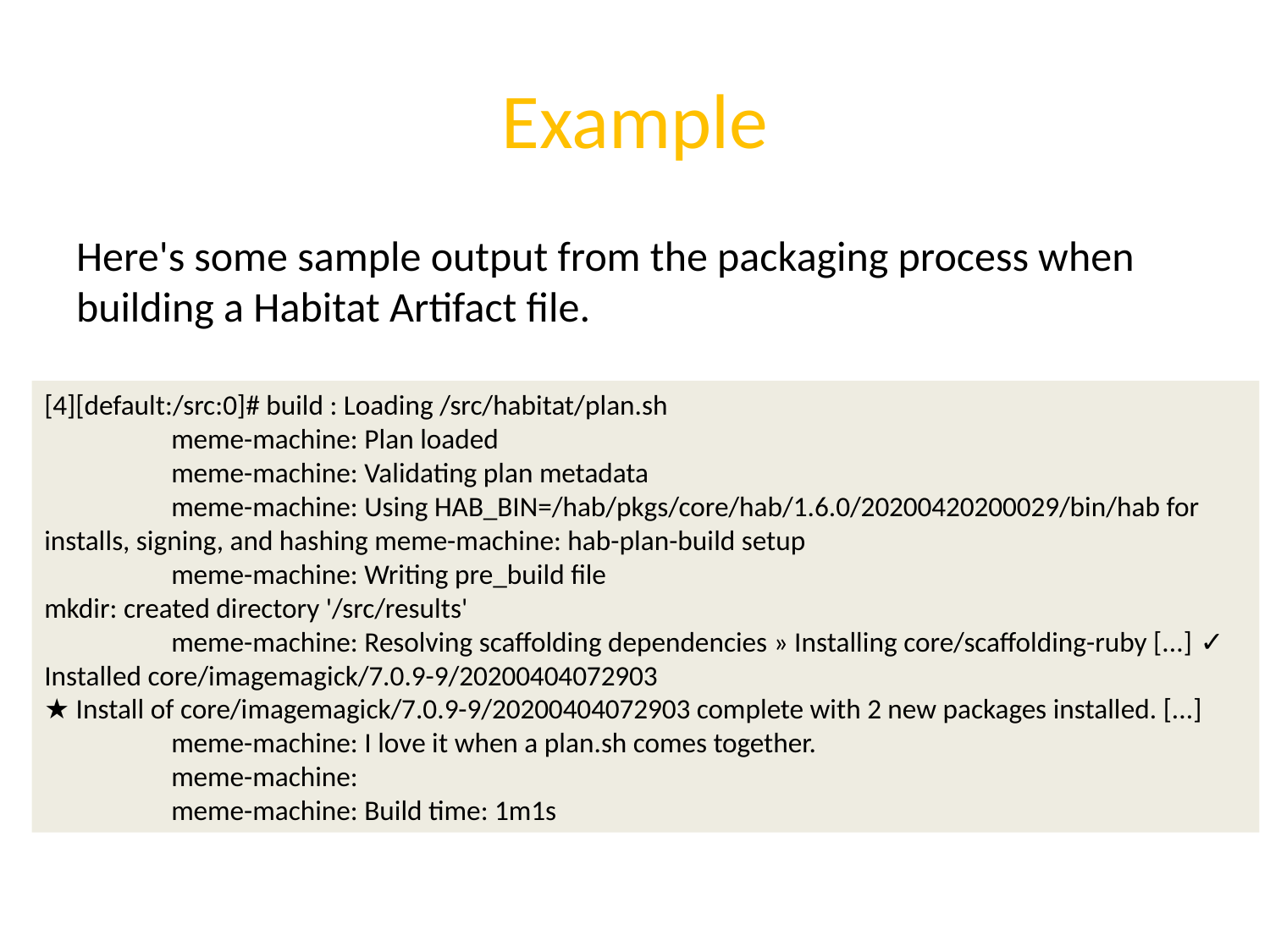

# Example
Here's some sample output from the packaging process when building a Habitat Artifact file.

[4][default:/src:0]# build : Loading /src/habitat/plan.sh
	meme-machine: Plan loaded
	meme-machine: Validating plan metadata
	meme-machine: Using HAB_BIN=/hab/pkgs/core/hab/1.6.0/20200420200029/bin/hab for installs, signing, and hashing meme-machine: hab-plan-build setup
	meme-machine: Writing pre_build file
mkdir: created directory '/src/results'
	meme-machine: Resolving scaffolding dependencies » Installing core/scaffolding-ruby [...] ✓ Installed core/imagemagick/7.0.9-9/20200404072903
★ Install of core/imagemagick/7.0.9-9/20200404072903 complete with 2 new packages installed. [...] 	meme-machine: I love it when a plan.sh comes together.
	meme-machine:
	meme-machine: Build time: 1m1s